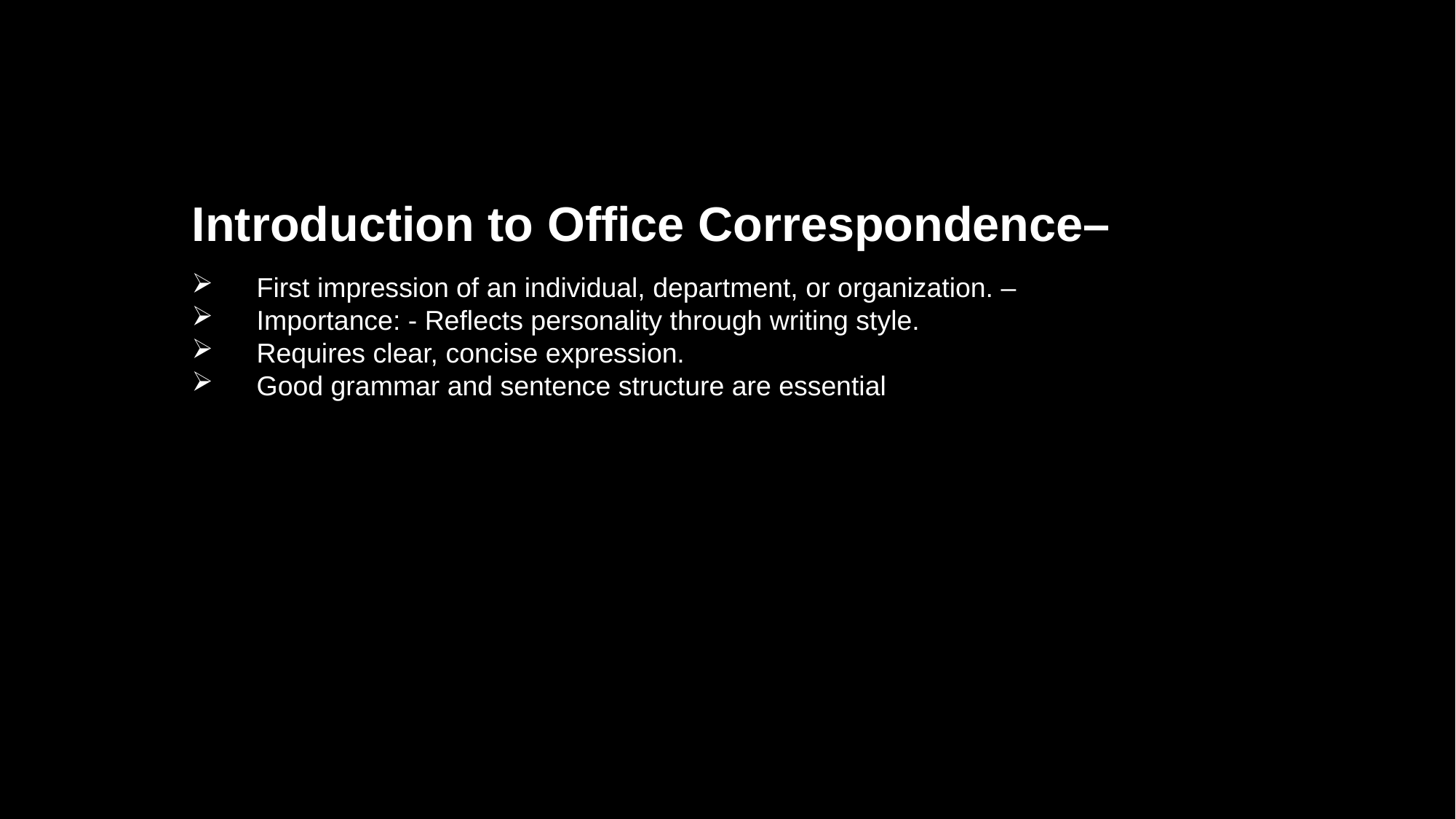

Introduction to Office Correspondence–

    First impression of an individual, department, or organization. –
    Importance: - Reflects personality through writing style.
    Requires clear, concise expression.
    Good grammar and sentence structure are essential.